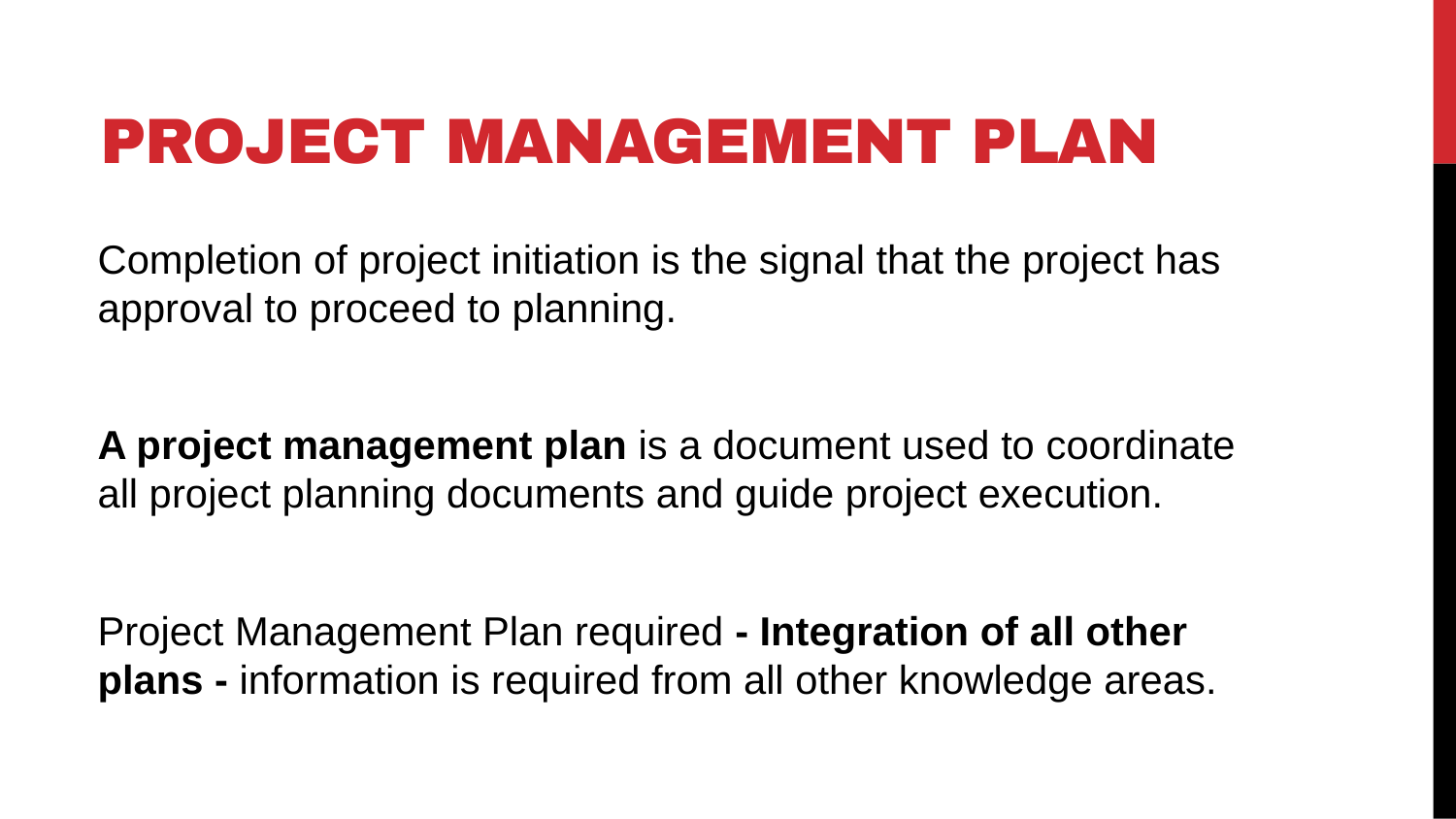

# Project Management Plan
Completion of project initiation is the signal that the project has approval to proceed to planning.

A project management plan is a document used to coordinate all project planning documents and guide project execution.

Project Management Plan required - Integration of all other plans - information is required from all other knowledge areas.